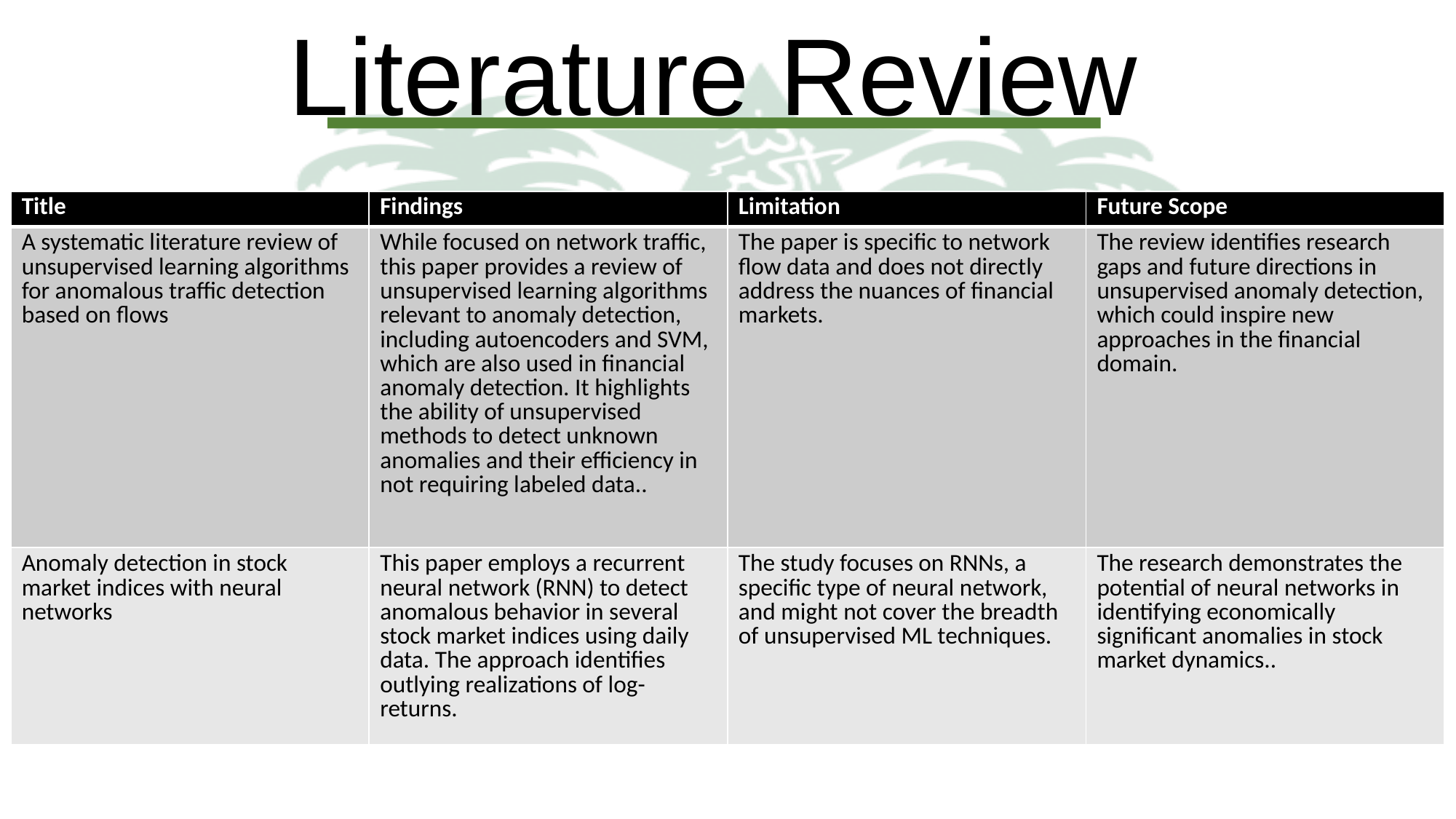

Literature Review

| Title | Findings | Limitation | Future Scope |
| --- | --- | --- | --- |
| A systematic literature review of unsupervised learning algorithms for anomalous traffic detection based on flows | While focused on network traffic, this paper provides a review of unsupervised learning algorithms relevant to anomaly detection, including autoencoders and SVM, which are also used in financial anomaly detection. It highlights the ability of unsupervised methods to detect unknown anomalies and their efficiency in not requiring labeled data.. | The paper is specific to network flow data and does not directly address the nuances of financial markets. | The review identifies research gaps and future directions in unsupervised anomaly detection, which could inspire new approaches in the financial domain. |
| Anomaly detection in stock market indices with neural networks | This paper employs a recurrent neural network (RNN) to detect anomalous behavior in several stock market indices using daily data. The approach identifies outlying realizations of log-returns. | The study focuses on RNNs, a specific type of neural network, and might not cover the breadth of unsupervised ML techniques. | The research demonstrates the potential of neural networks in identifying economically significant anomalies in stock market dynamics.. |